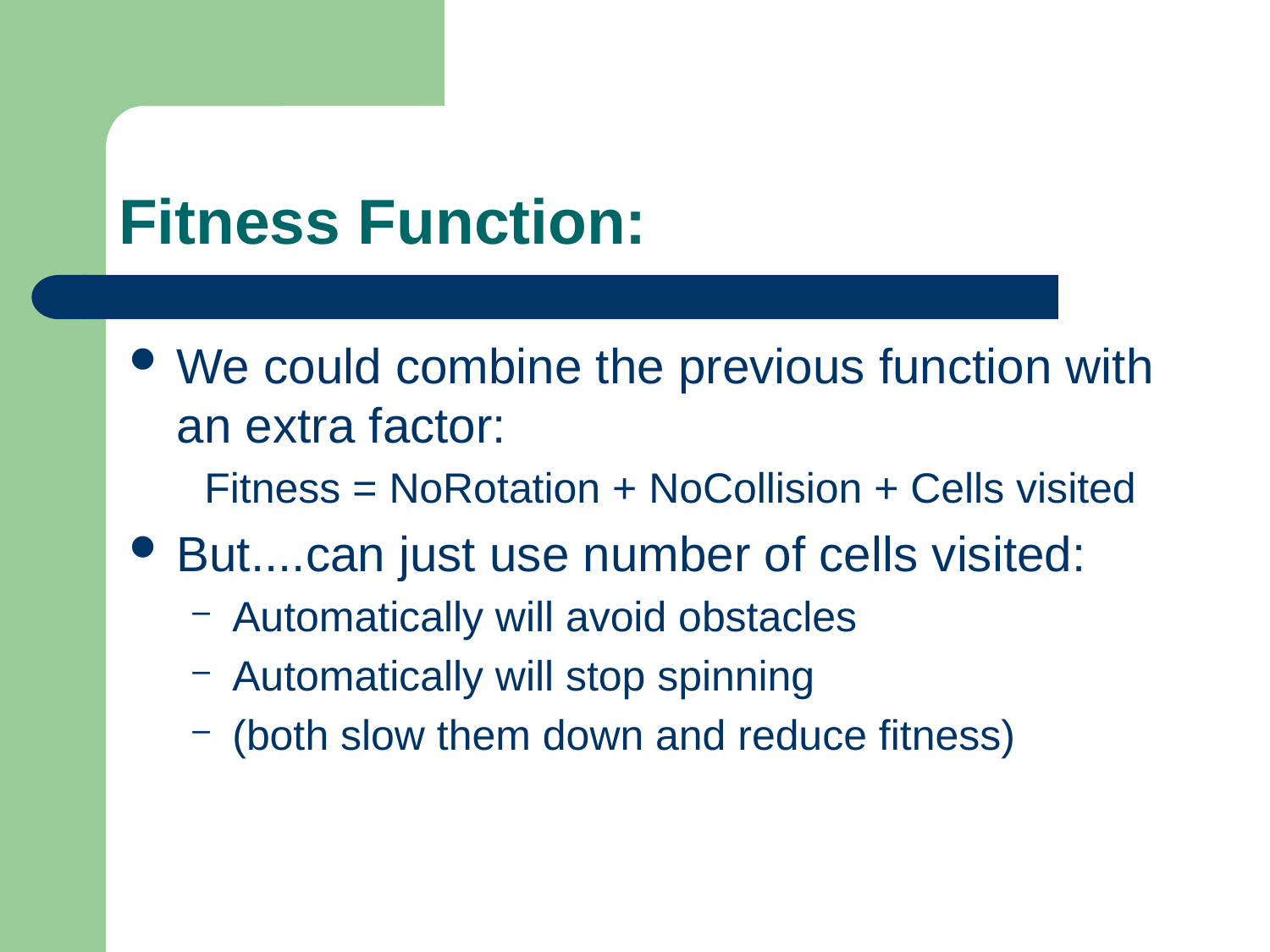

# Fitness Function:
We could combine the previous function with an extra factor:
 Fitness = NoRotation + NoCollision + Cells visited
But....can just use number of cells visited:
Automatically will avoid obstacles
Automatically will stop spinning
(both slow them down and reduce fitness)